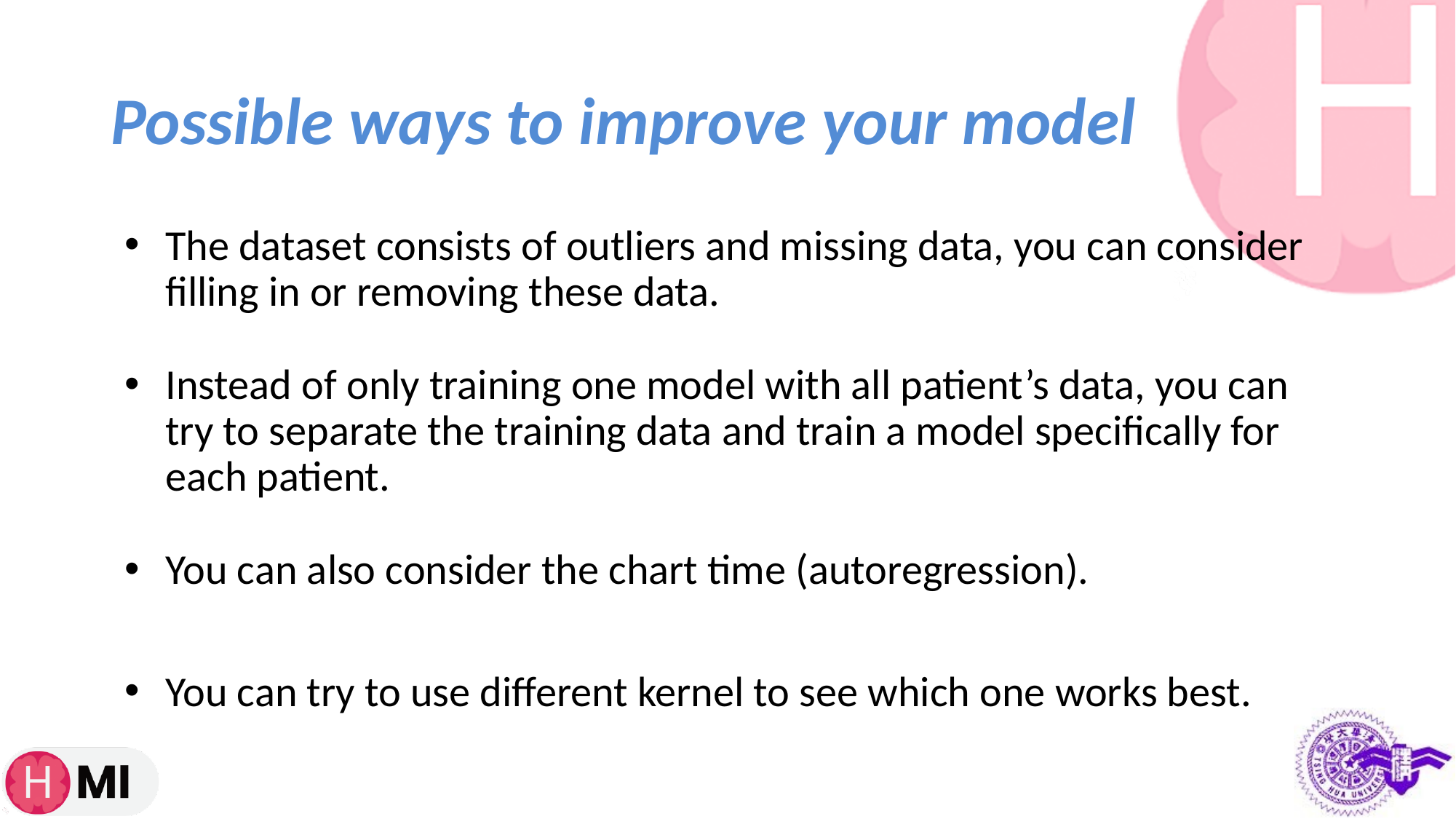

# Possible ways to improve your model
The dataset consists of outliers and missing data, you can consider filling in or removing these data.

Instead of only training one model with all patient’s data, you can try to separate the training data and train a model specifically for each patient.

You can also consider the chart time (autoregression).

You can try to use different kernel to see which one works best.